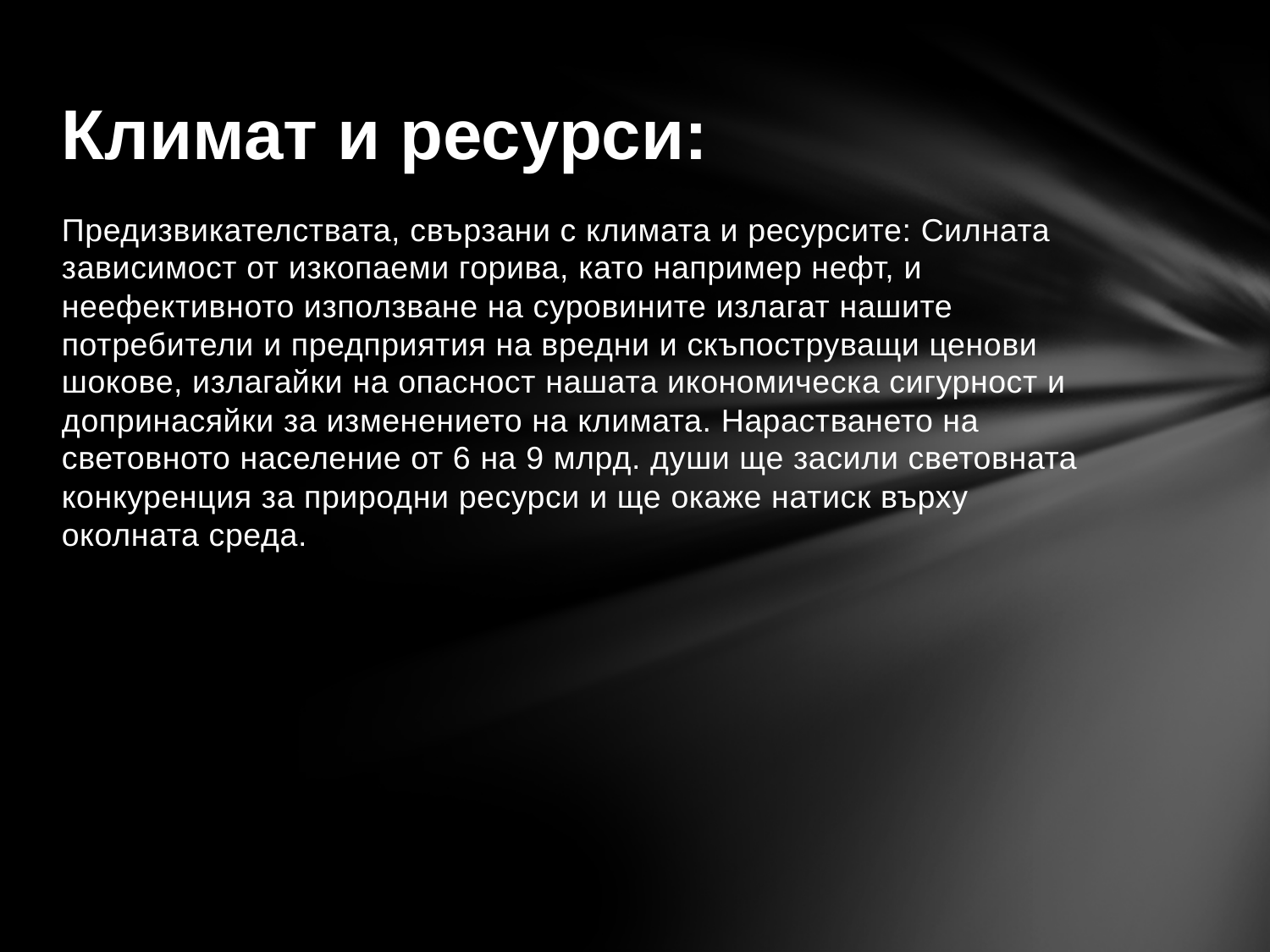

# Климат и ресурси:
Предизвикателствата, свързани с климата и ресурсите: Силната зависимост от изкопаеми горива, като например нефт, и неефективното използване на суровините излагат нашите потребители и предприятия на вредни и скъпоструващи ценови шокове, излагайки на опасност нашата икономическа сигурност и допринасяйки за изменението на климата. Нарастването на световното население от 6 на 9 млрд. души ще засили световната конкуренция за природни ресурси и ще окаже натиск върху околната среда.